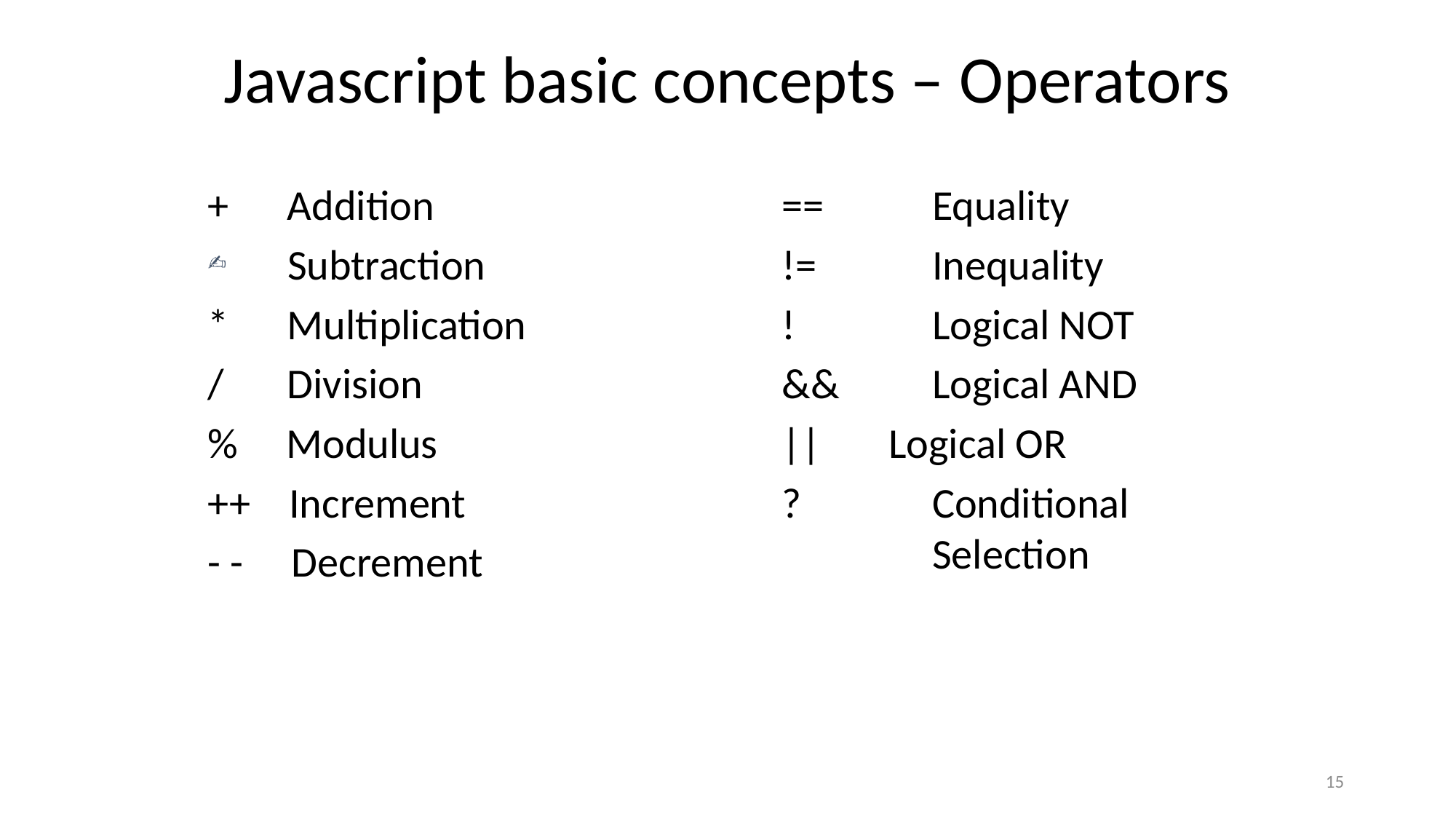

# Javascript basic concepts – Operators

+	    Addition
    Subtraction
* 	    Multiplication
/ 	    Division
%     Modulus
++    Increment
- -     Decrement
== 	Equality
!=	 	Inequality
!		Logical NOT
&&	Logical AND
||       Logical OR
?		Conditional            	Selection
15